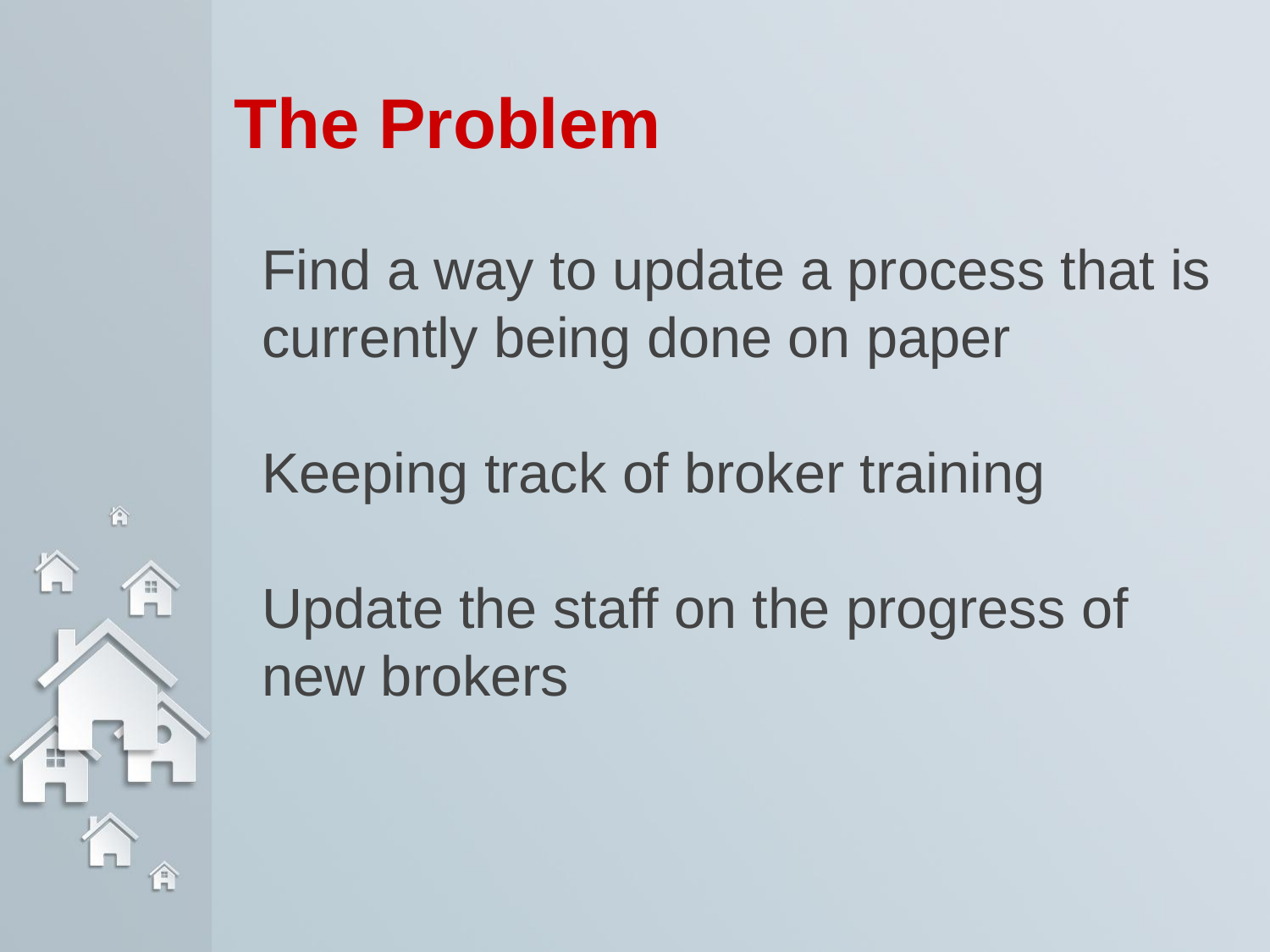

The Problem
Find a way to update a process that is currently being done on paper

Keeping track of broker training

Update the staff on the progress of new brokers